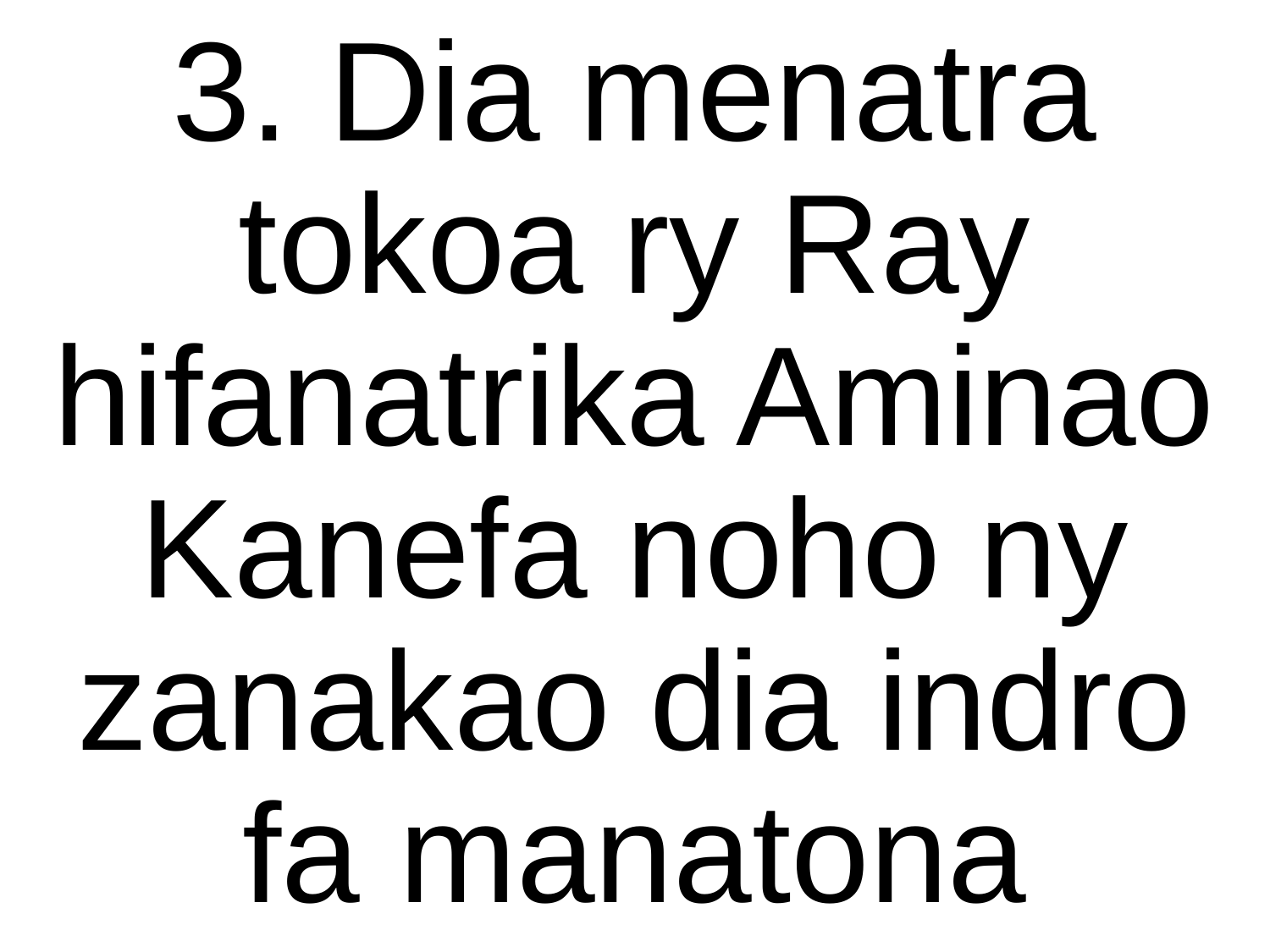

# 3. Dia menatra tokoa ry Ray hifanatrika Aminao Kanefa noho ny zanakao dia indro fa manatona